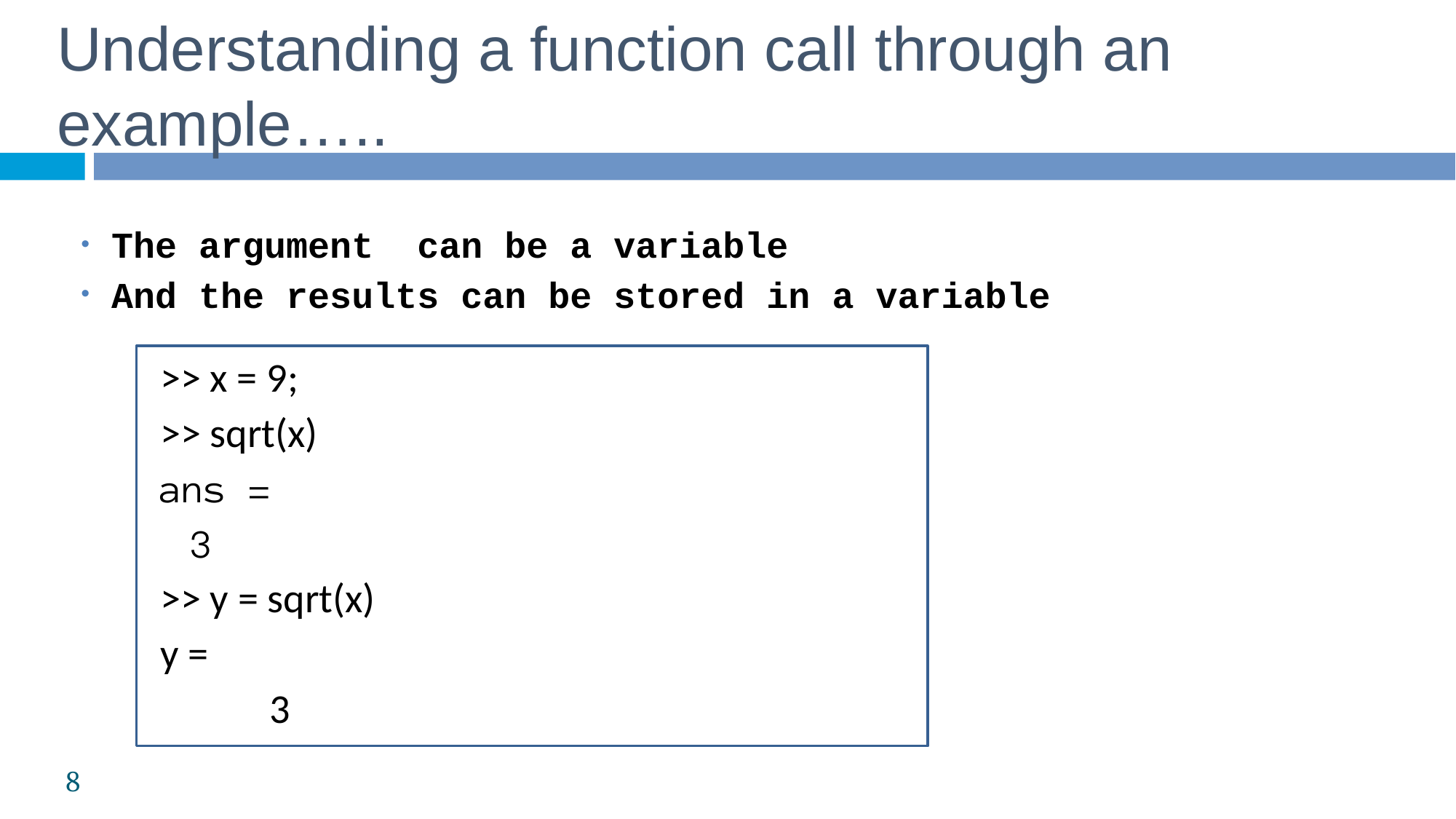

Understanding a function call through an example…..
The argument  can be a variable
And the results can be stored in a variable

>> x = 9;
>> sqrt(x)
ans =
	3
>> y = sqrt(x)
y =
	3

8